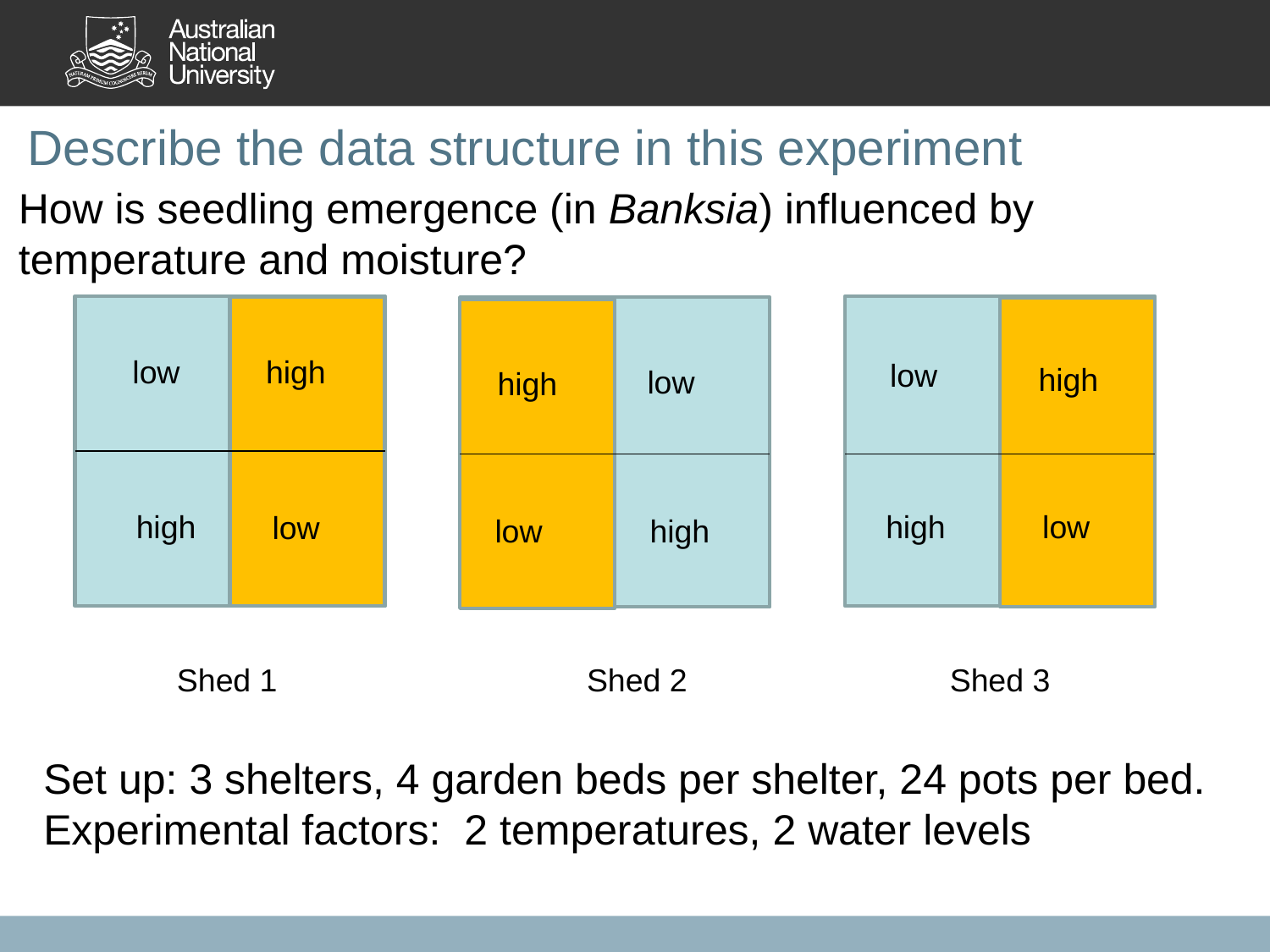

Describe the data structure in this experiment
How is seedling emergence (in Banksia) influenced by temperature and moisture?

low
high
low
high
low
high
high
high
low
low
low
high
     Shed 1
     Shed 2
Shed 3
Set up: 3 shelters, 4 garden beds per shelter, 24 pots per bed.
Experimental factors:  2 temperatures, 2 water levels